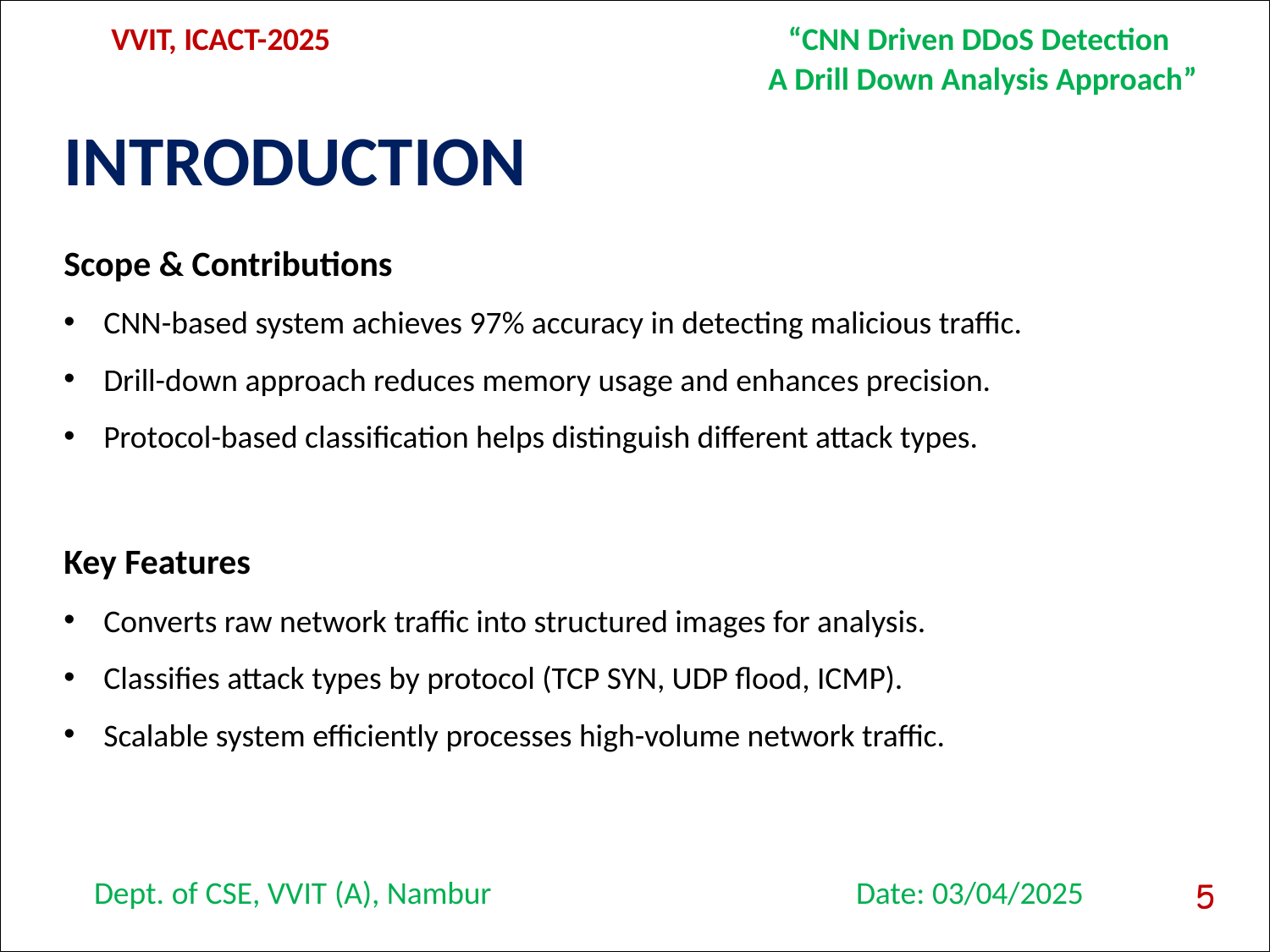

VVIT, ICACT-2025
“CNN Driven DDoS Detection
A Drill Down Analysis Approach”
# INTRODUCTION
Scope & Contributions
CNN-based system achieves 97% accuracy in detecting malicious traffic.
Drill-down approach reduces memory usage and enhances precision.
Protocol-based classification helps distinguish different attack types.

Key Features
Converts raw network traffic into structured images for analysis.
Classifies attack types by protocol (TCP SYN, UDP flood, ICMP).
Scalable system efficiently processes high-volume network traffic.
5
Dept. of CSE, VVIT (A), Nambur
Date: 03/04/2025